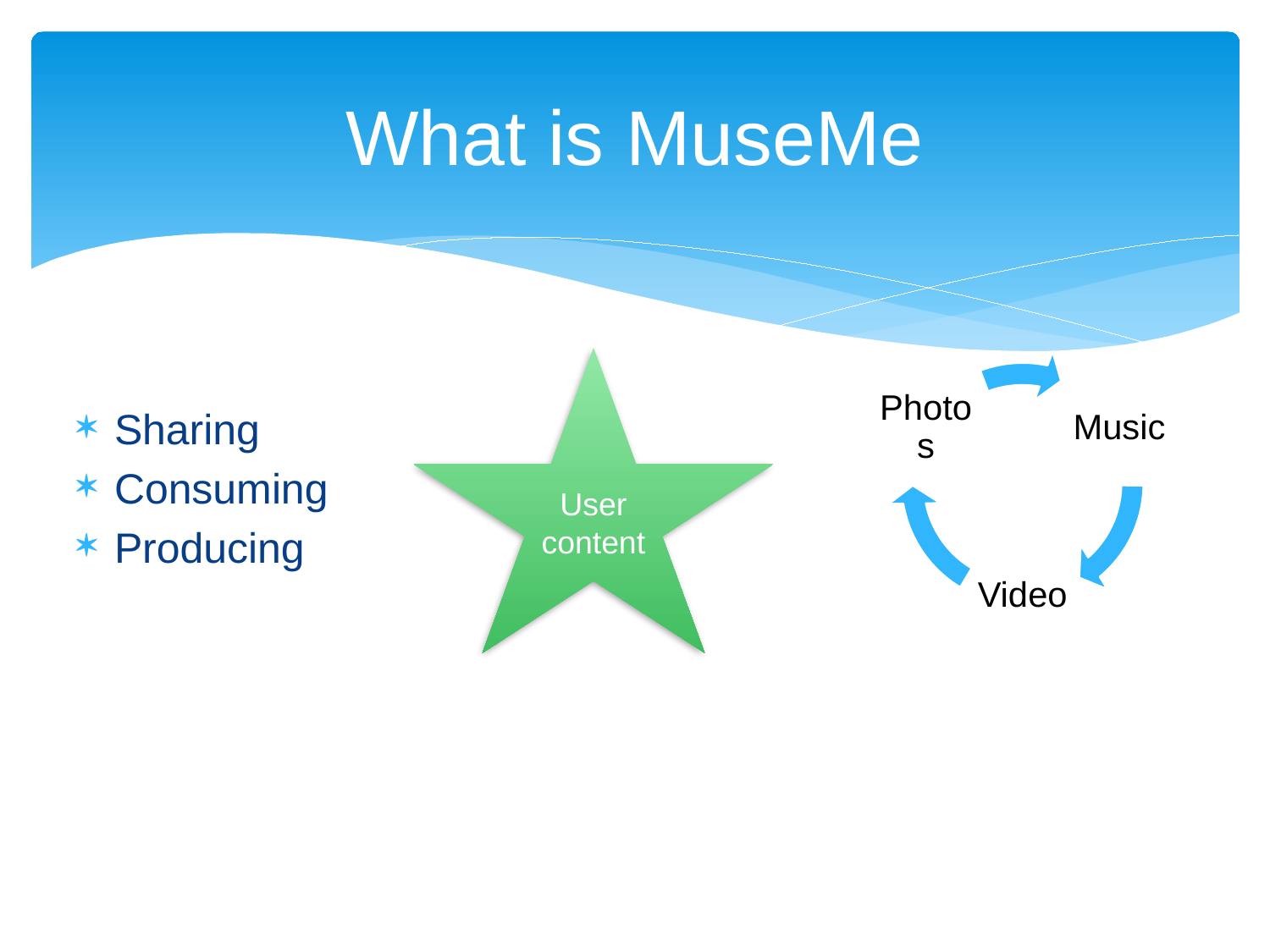

# What is MuseMe

User content
Music
Video
Photos
Sharing
Consuming
Producing